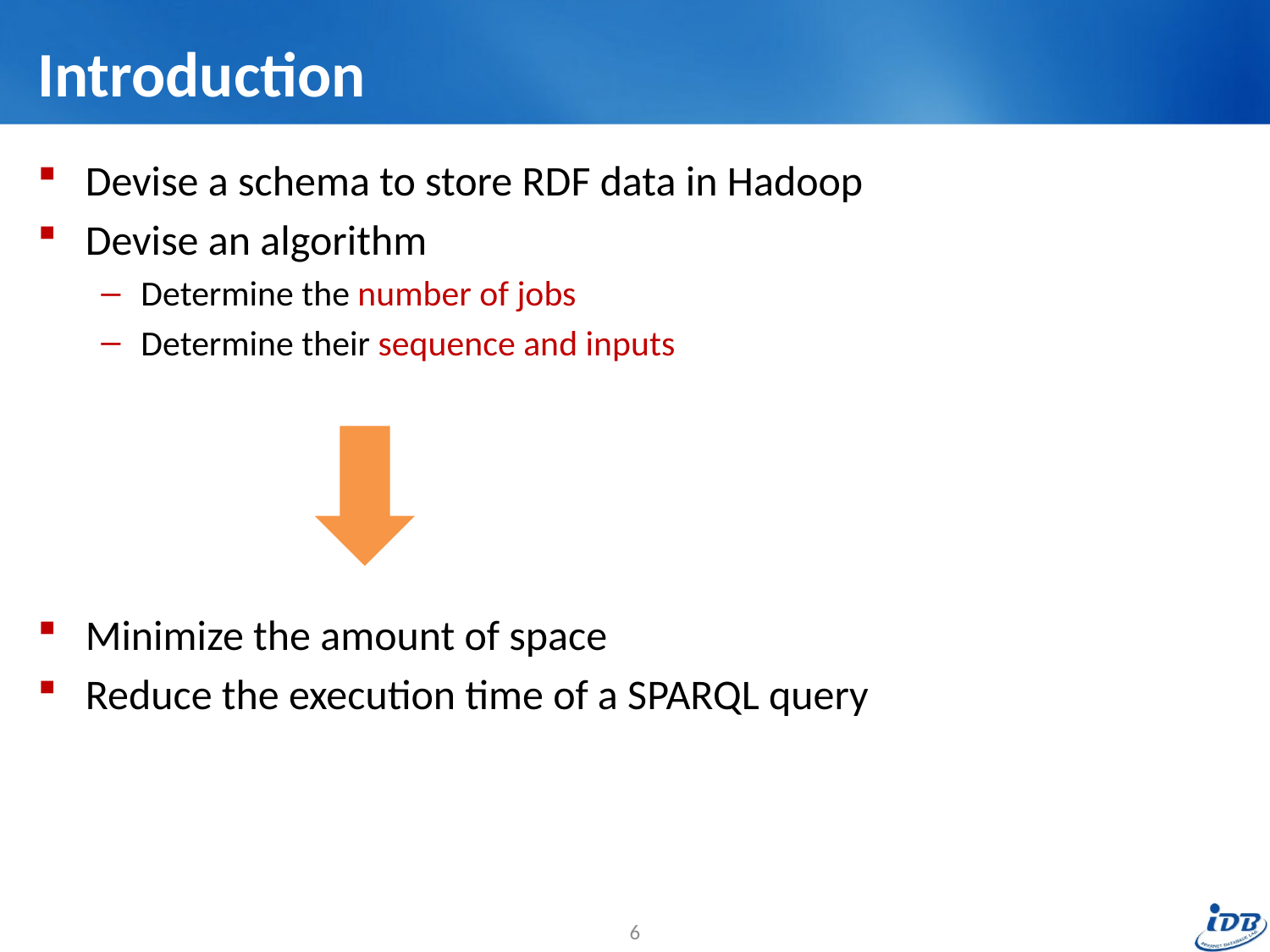

# Introduction
Devise a schema to store RDF data in Hadoop
Devise an algorithm
Determine the number of jobs
Determine their sequence and inputs

Minimize the amount of space
Reduce the execution time of a SPARQL query

6